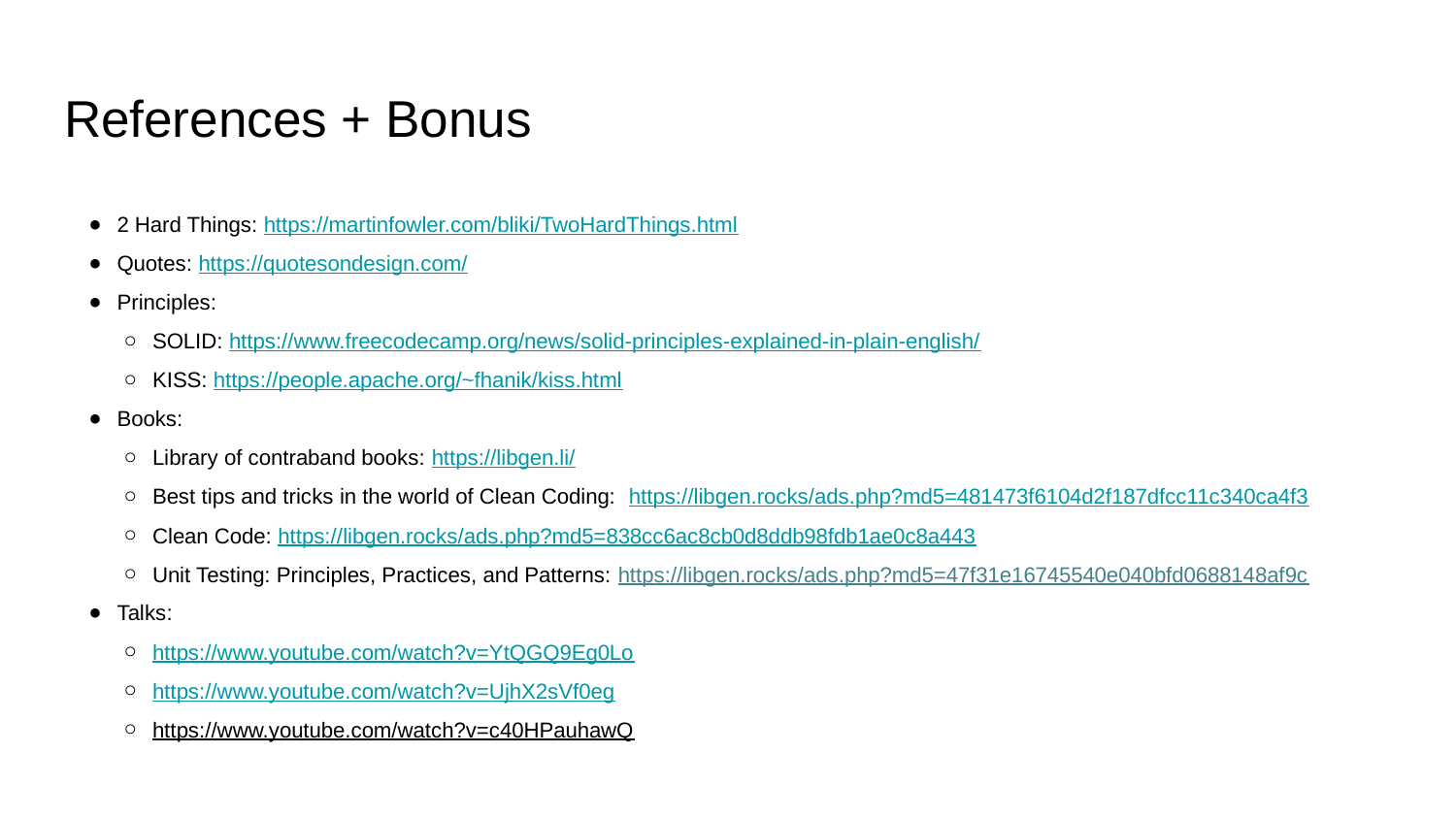

# References + Bonus
2 Hard Things: https://martinfowler.com/bliki/TwoHardThings.html
Quotes: https://quotesondesign.com/
Principles:
SOLID: https://www.freecodecamp.org/news/solid-principles-explained-in-plain-english/
KISS: https://people.apache.org/~fhanik/kiss.html
Books:
Library of contraband books: https://libgen.li/
Best tips and tricks in the world of Clean Coding:  https://libgen.rocks/ads.php?md5=481473f6104d2f187dfcc11c340ca4f3
Clean Code: https://libgen.rocks/ads.php?md5=838cc6ac8cb0d8ddb98fdb1ae0c8a443
Unit Testing: Principles, Practices, and Patterns: https://libgen.rocks/ads.php?md5=47f31e16745540e040bfd0688148af9c
Talks:
https://www.youtube.com/watch?v=YtQGQ9Eg0Lo
https://www.youtube.com/watch?v=UjhX2sVf0eg
https://www.youtube.com/watch?v=c40HPauhawQ